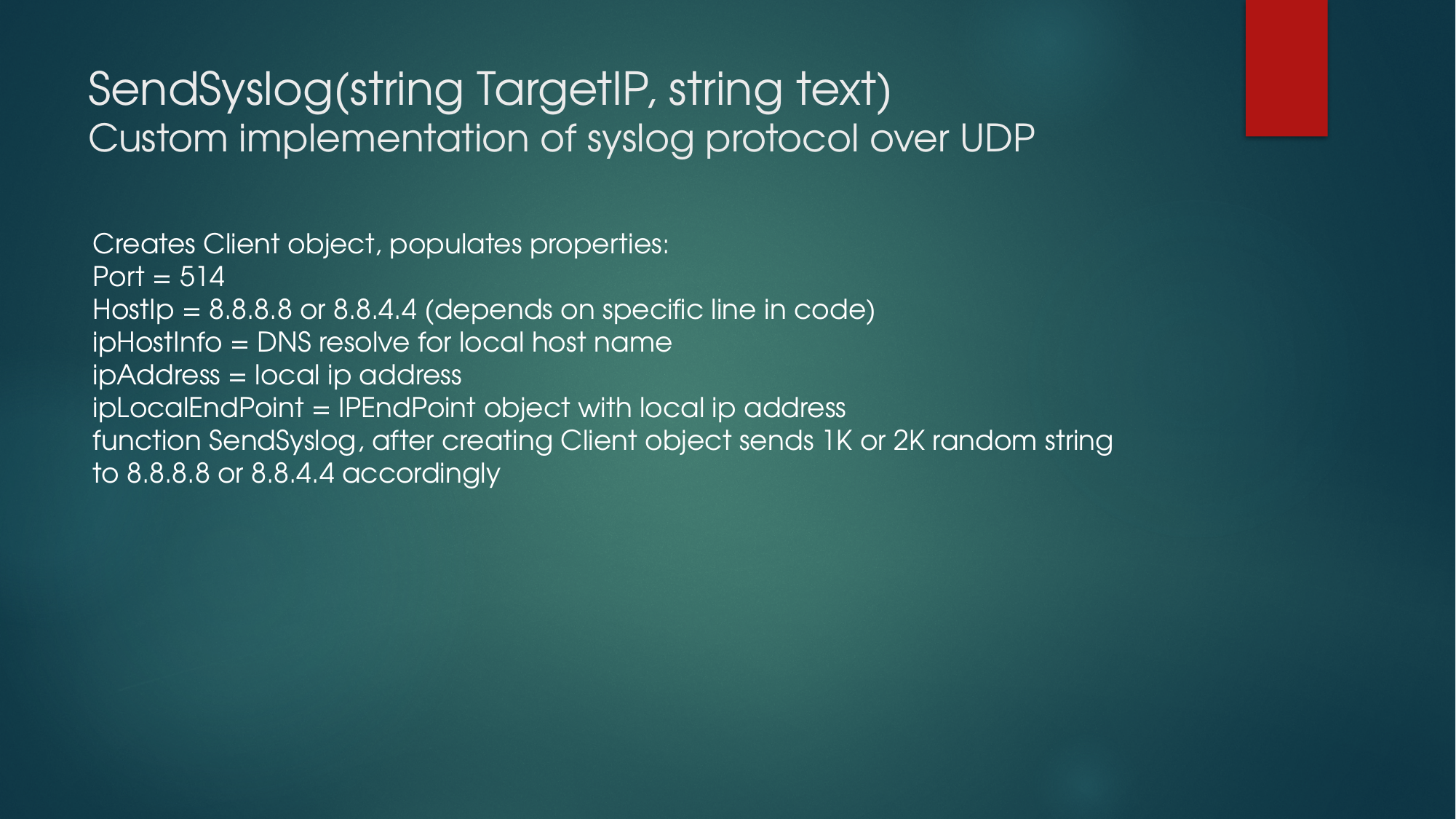

# SendSyslog(string TargetIP, string text) Custom implementation of syslog protocol over UDP
Creates Client object, populates properties:
Port = 514
HostIp = 8.8.8.8 or 8.8.4.4 (depends on specific line in code)
ipHostInfo = DNS resolve for local host name
ipAddress = local ip address
ipLocalEndPoint = IPEndPoint object with local ip address
function SendSyslog, after creating Client object sends 1K or 2K random string
to 8.8.8.8 or 8.8.4.4 accordingly